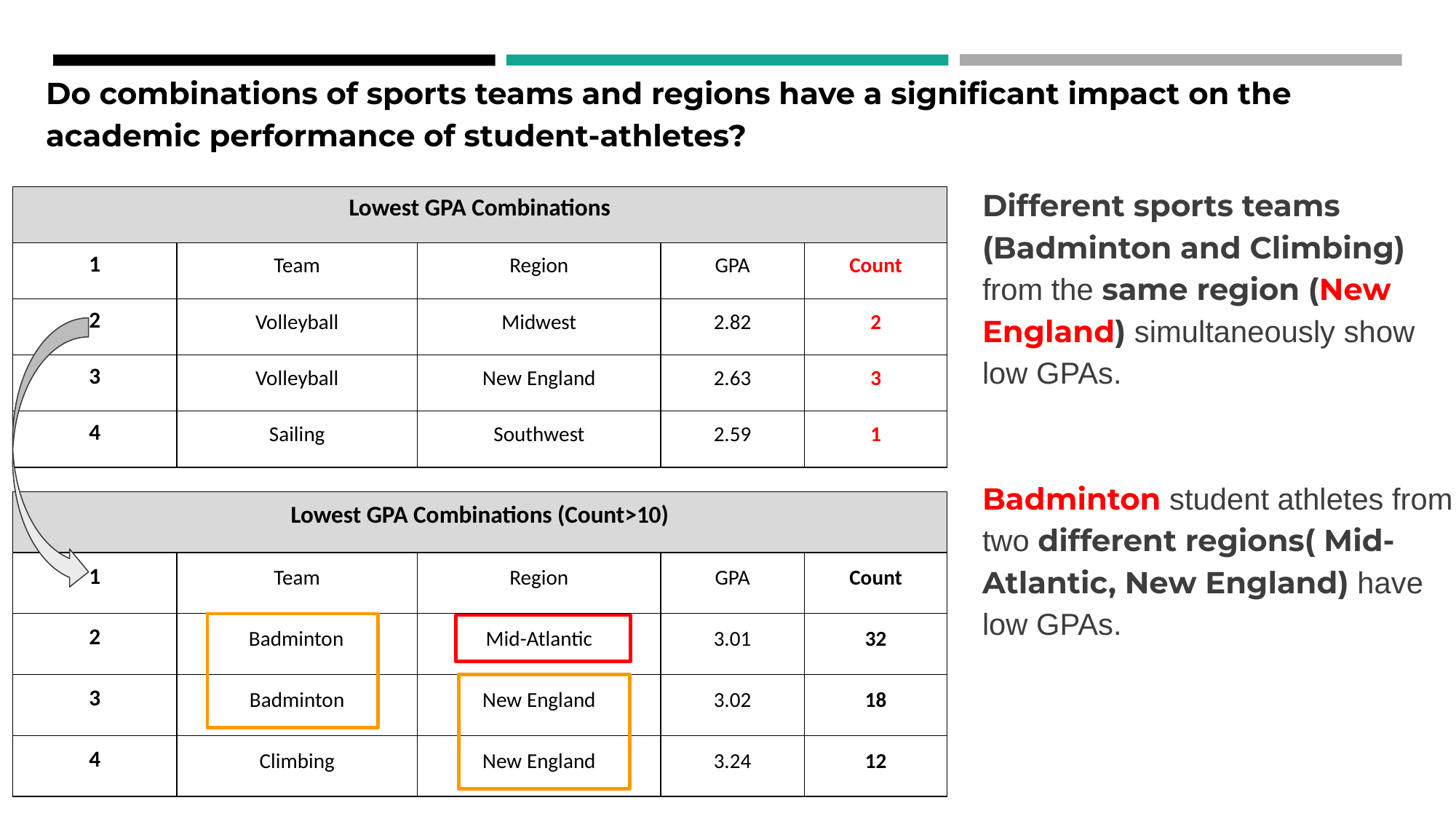

Do combinations of sports teams and regions have a significant impact on the academic performance of student-athletes?
Different sports teams (Badminton and Climbing) from the same region (New England) simultaneously show low GPAs.

Badminton student athletes from two different regions( Mid-Atlantic, New England) have low GPAs.

| Lowest GPA Combinations |  |  |  |  |
| --- | --- | --- | --- | --- |
| 1 | Team | Region | GPA | Count |
| 2 | Volleyball | Midwest | 2.82 | 2 |
| 3 | Volleyball | New England | 2.63 | 3 |
| 4 | Sailing | Southwest | 2.59 | 1 |

| Lowest GPA Combinations (Count>10) |  |  |  |  |
| --- | --- | --- | --- | --- |
| 1 | Team | Region | GPA | Count |
| 2 | Badminton | Mid-Atlantic | 3.01 | 32 |
| 3 | Badminton | New England | 3.02 | 18 |
| 4 | Climbing | New England | 3.24 | 12 |